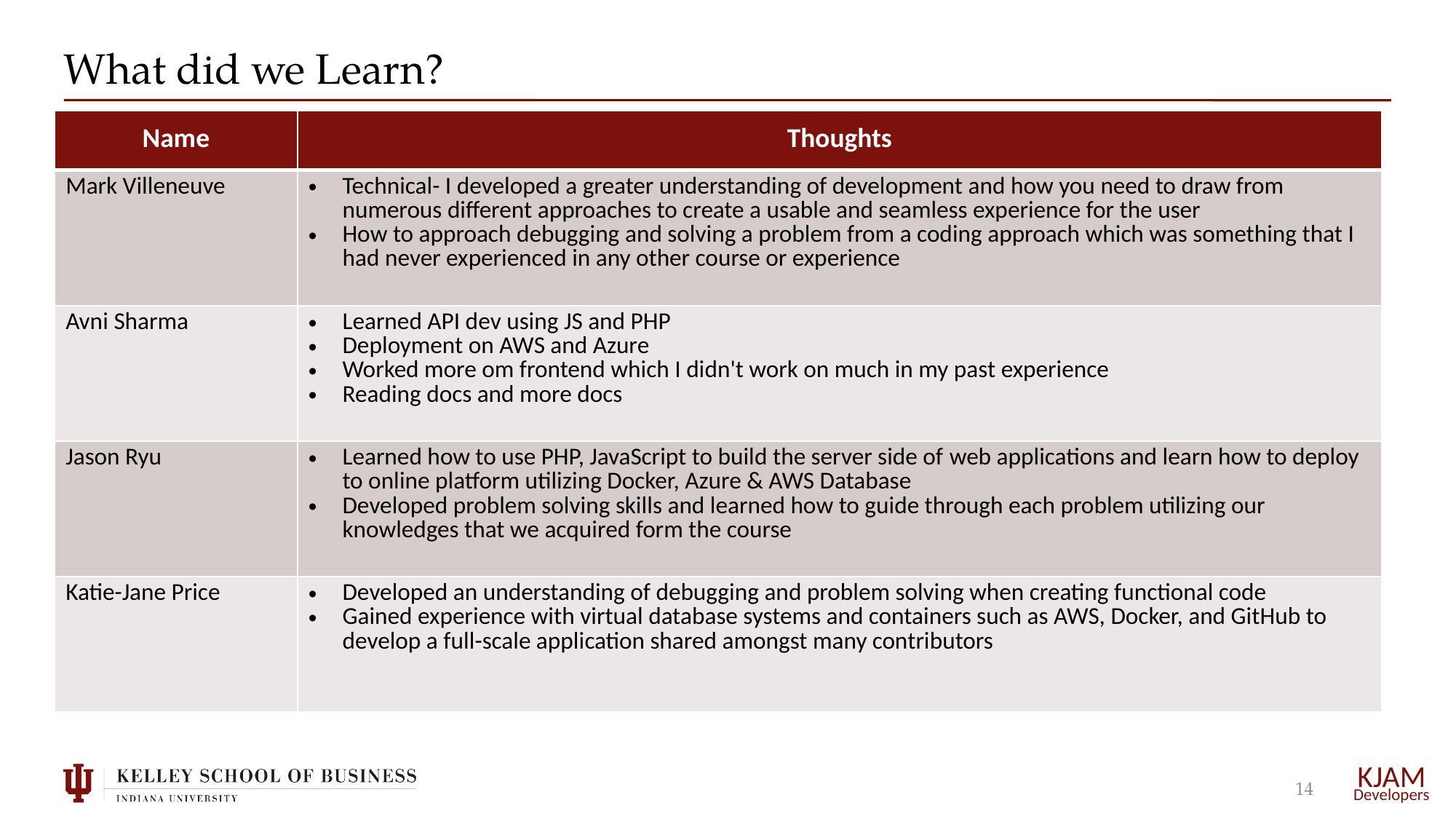

# What did we Learn?
| Name | Thoughts |
| --- | --- |
| Mark Villeneuve | Technical- I developed a greater understanding of development and how you need to draw from numerous different approaches to create a usable and seamless experience for the user How to approach debugging and solving a problem from a coding approach which was something that I had never experienced in any other course or experience |
| Avni Sharma | Learned API dev using JS and PHP Deployment on AWS and Azure Worked more om frontend which I didn't work on much in my past experience Reading docs and more docs |
| Jason Ryu | Learned how to use PHP, JavaScript to build the server side of web applications and learn how to deploy to online platform utilizing Docker, Azure & AWS Database Developed problem solving skills and learned how to guide through each problem utilizing our knowledges that we acquired form the course |
| Katie-Jane Price | Developed an understanding of debugging and problem solving when creating functional code Gained experience with virtual database systems and containers such as AWS, Docker, and GitHub to develop a full-scale application shared amongst many contributors |
14